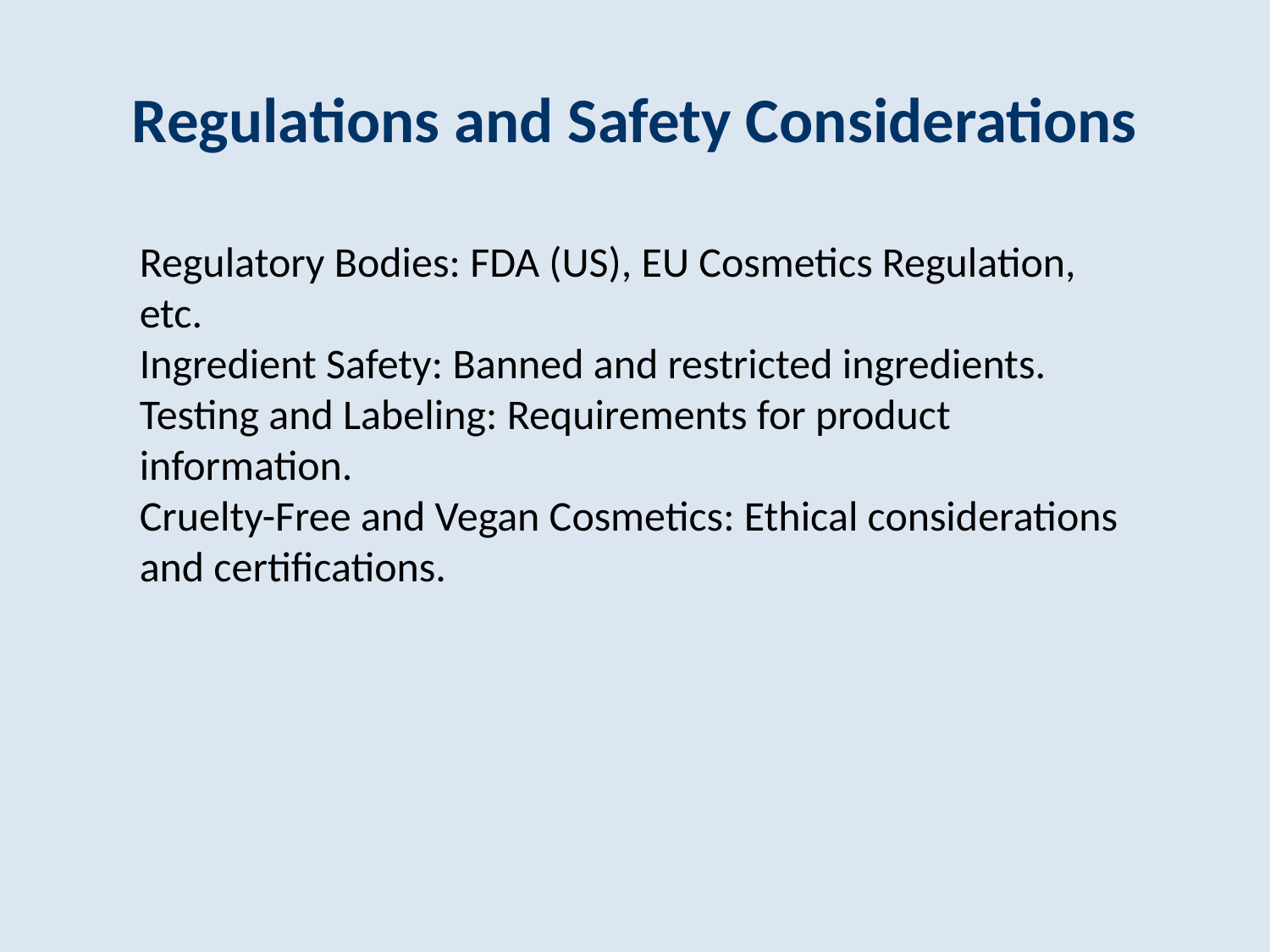

# Regulations and Safety Considerations

Regulatory Bodies: FDA (US), EU Cosmetics Regulation, etc.
Ingredient Safety: Banned and restricted ingredients.
Testing and Labeling: Requirements for product information.
Cruelty-Free and Vegan Cosmetics: Ethical considerations and certifications.